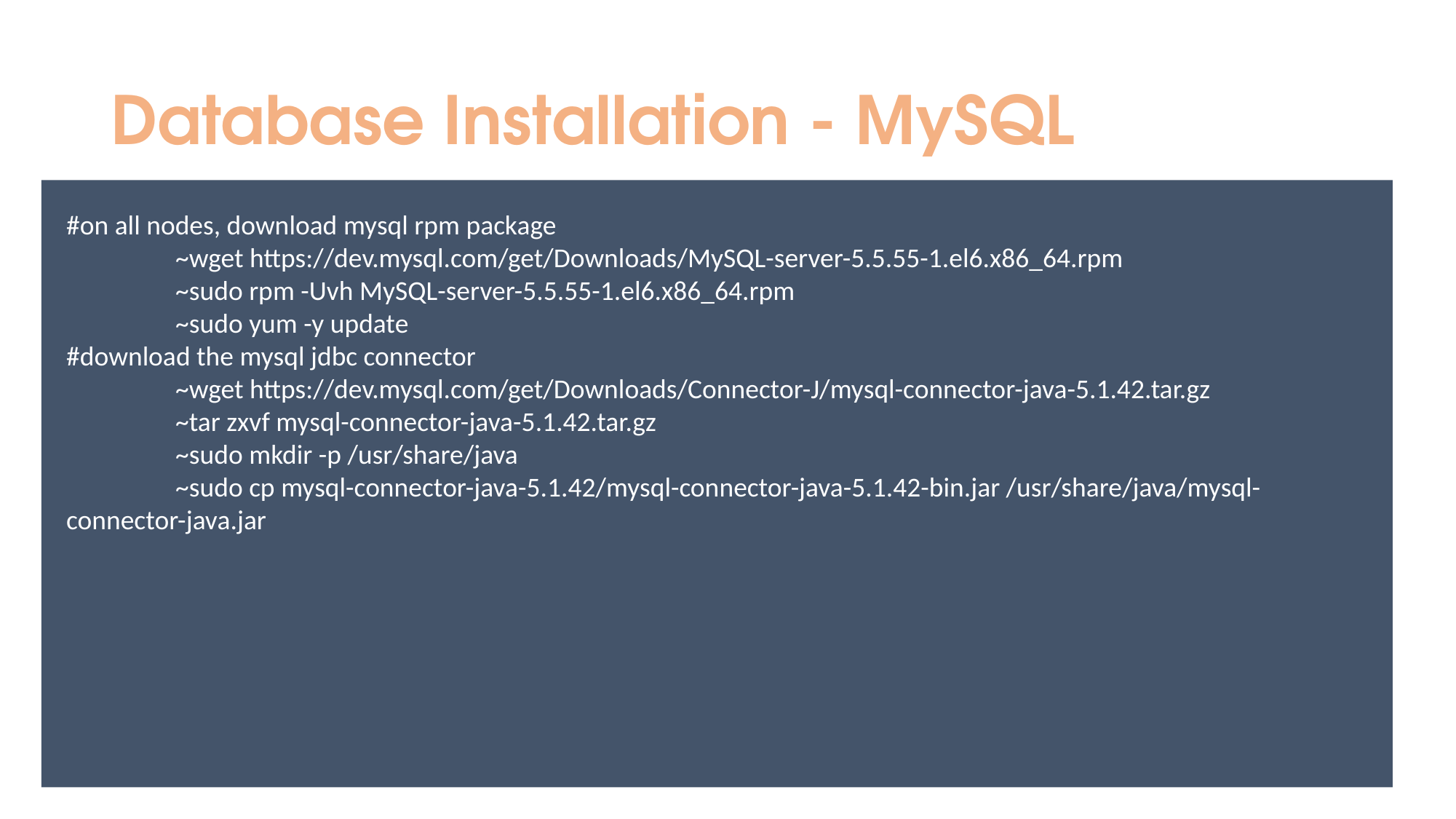

# Database Installation - MySQL

#on all nodes, download mysql rpm package
	~wget https://dev.mysql.com/get/Downloads/MySQL-server-5.5.55-1.el6.x86_64.rpm
	~sudo rpm -Uvh MySQL-server-5.5.55-1.el6.x86_64.rpm
	~sudo yum -y update
#download the mysql jdbc connector
	~wget https://dev.mysql.com/get/Downloads/Connector-J/mysql-connector-java-5.1.42.tar.gz
	~tar zxvf mysql-connector-java-5.1.42.tar.gz
	~sudo mkdir -p /usr/share/java
	~sudo cp mysql-connector-java-5.1.42/mysql-connector-java-5.1.42-bin.jar /usr/share/java/mysql-connector-java.jar